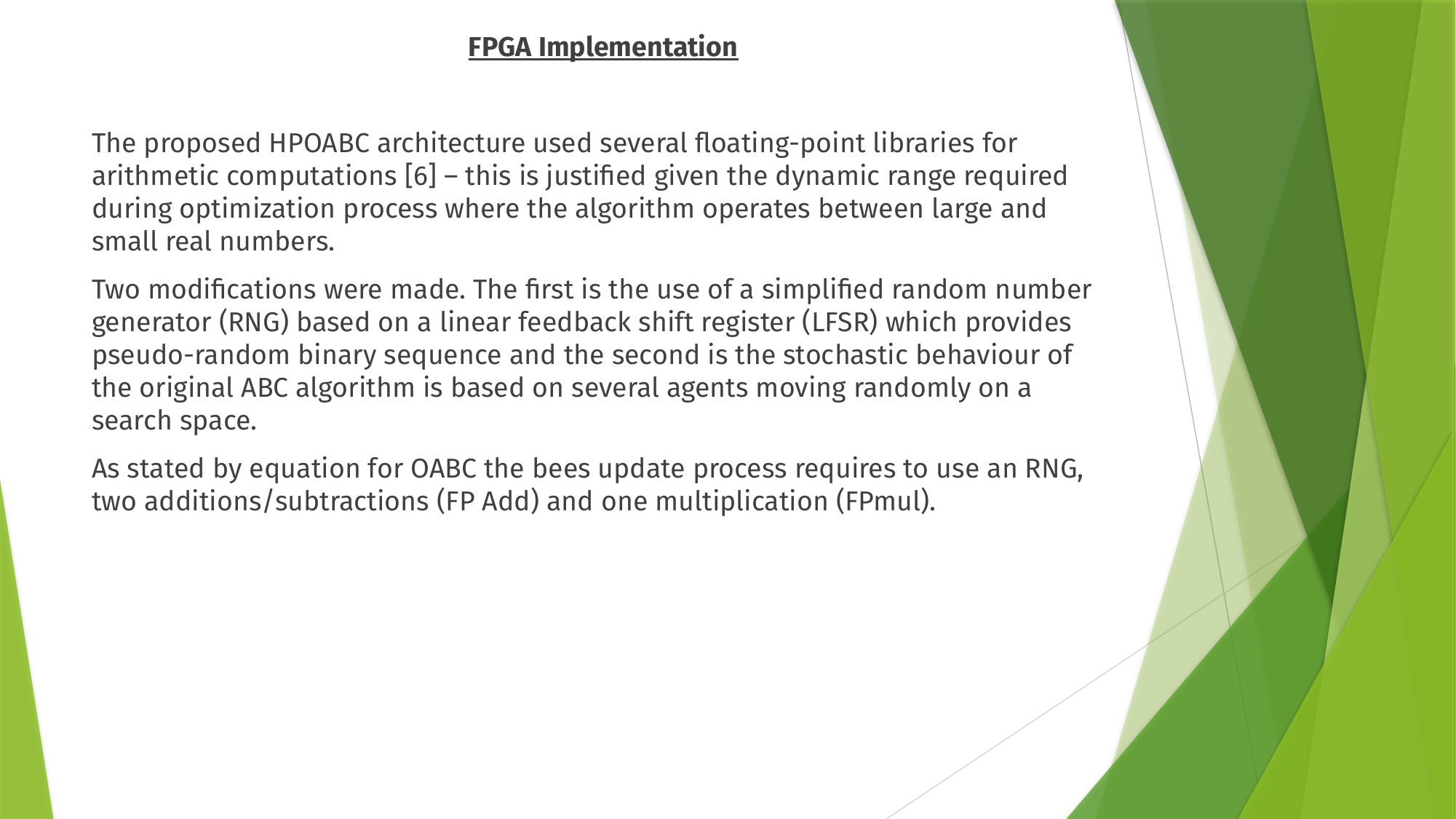

FPGA Implementation

The proposed HPOABC architecture used several floating-point libraries for arithmetic computations [6] – this is justified given the dynamic range required during optimization process where the algorithm operates between large and small real numbers.
Two modifications were made. The first is the use of a simplified random number generator (RNG) based on a linear feedback shift register (LFSR) which provides pseudo-random binary sequence and the second is the stochastic behaviour of the original ABC algorithm is based on several agents moving randomly on a search space.
As stated by equation for OABC the bees update process requires to use an RNG, two additions/subtractions (FP Add) and one multiplication (FPmul).